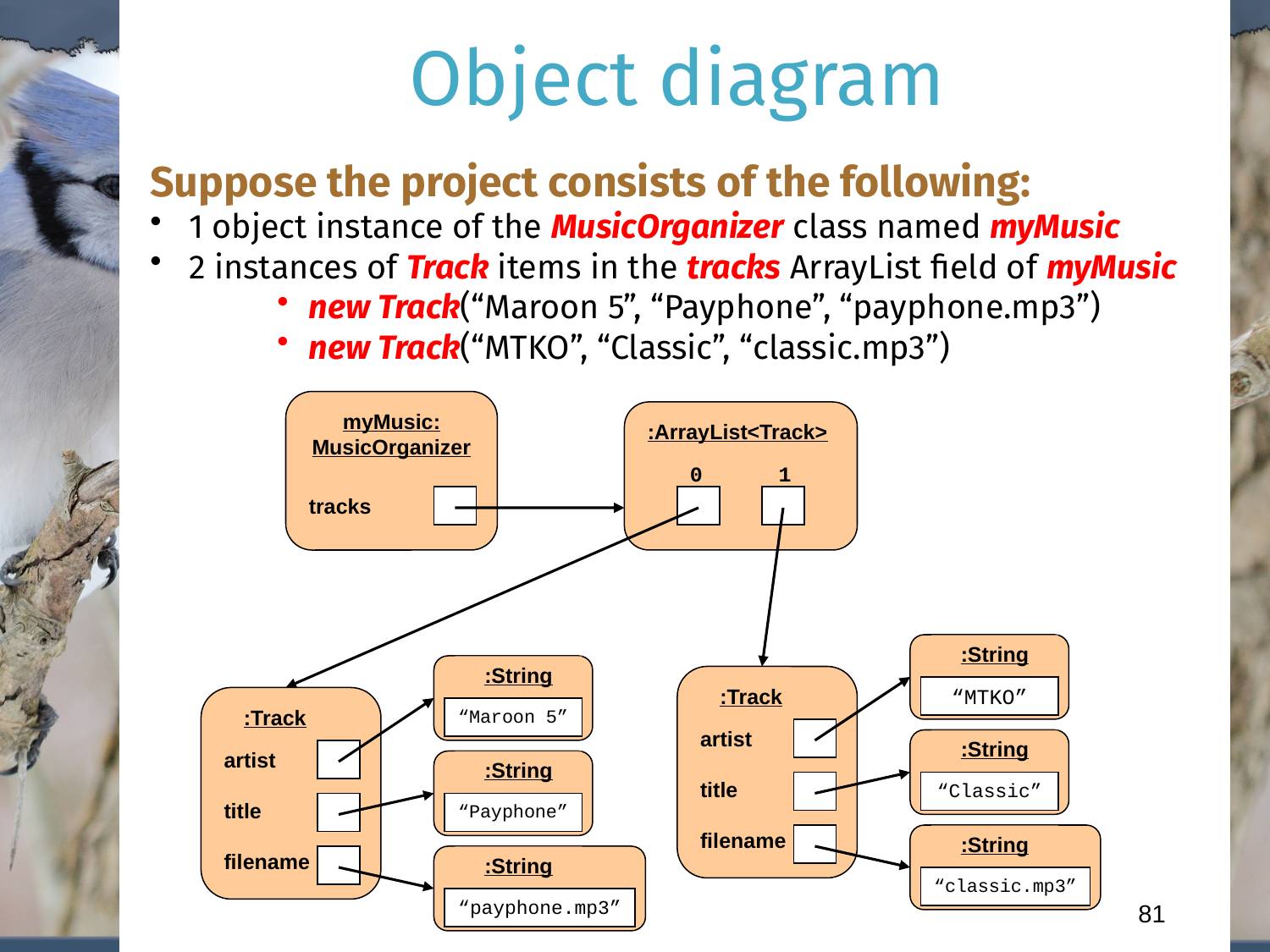

Object diagram
Suppose the project consists of the following:
 1 object instance of the MusicOrganizer class named myMusic
 2 instances of Track items in the tracks ArrayList field of myMusic
new Track(“Maroon 5”, “Payphone”, “payphone.mp3”)
new Track(“MTKO”, “Classic”, “classic.mp3”)

myMusic:
MusicOrganizer

:ArrayList<Track>
0      1
tracks

:String

:String

:Track

“MTKO”

:Track

“Maroon 5”
artist

title

filename

:String
artist

title

filename

:String

“Classic”

“Payphone”

:String

:String

“classic.mp3”
“payphone.mp3”